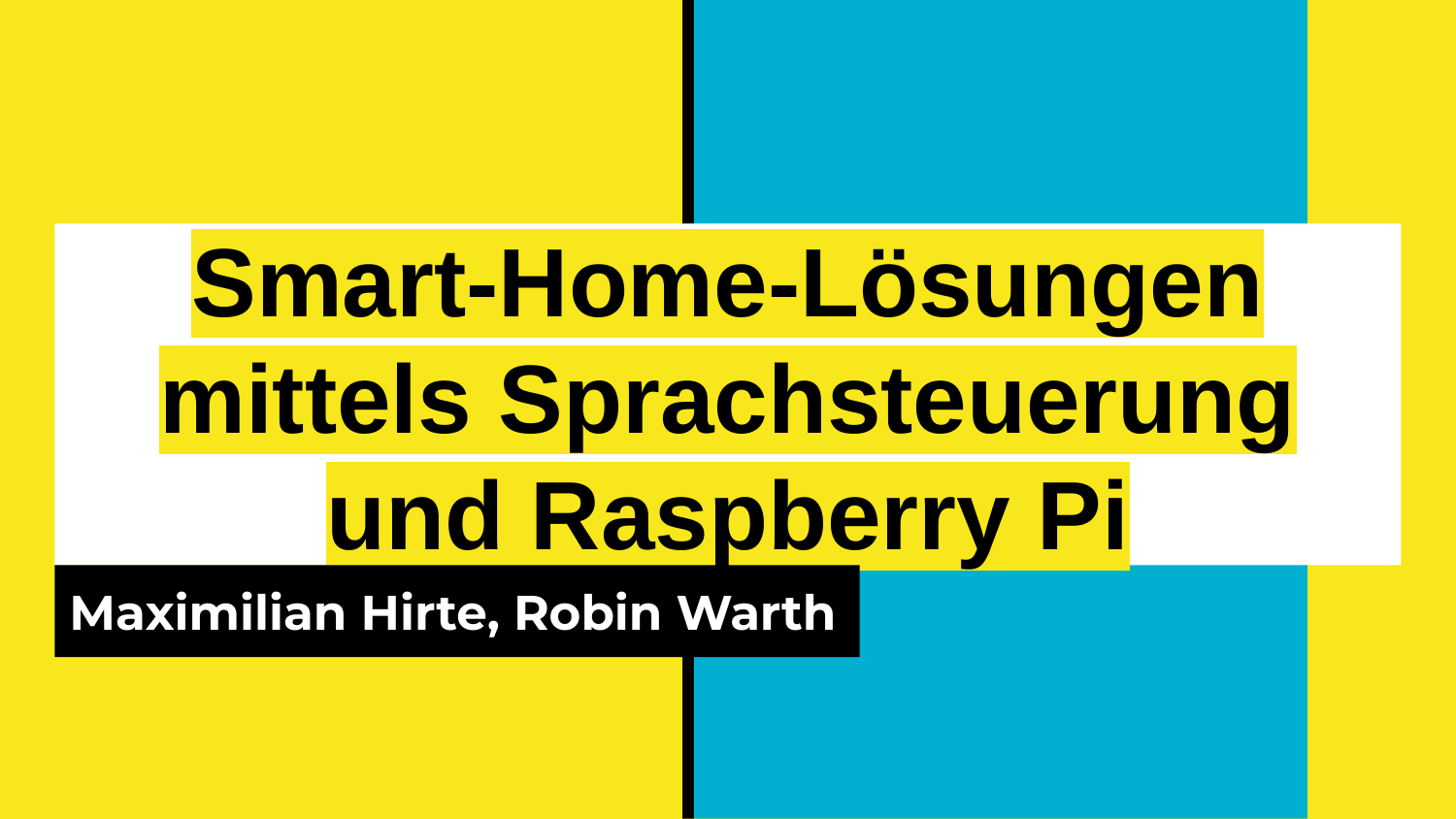

# Smart-Home-Lösungen mittels Sprachsteuerung und Raspberry Pi
Maximilian Hirte, Robin Warth